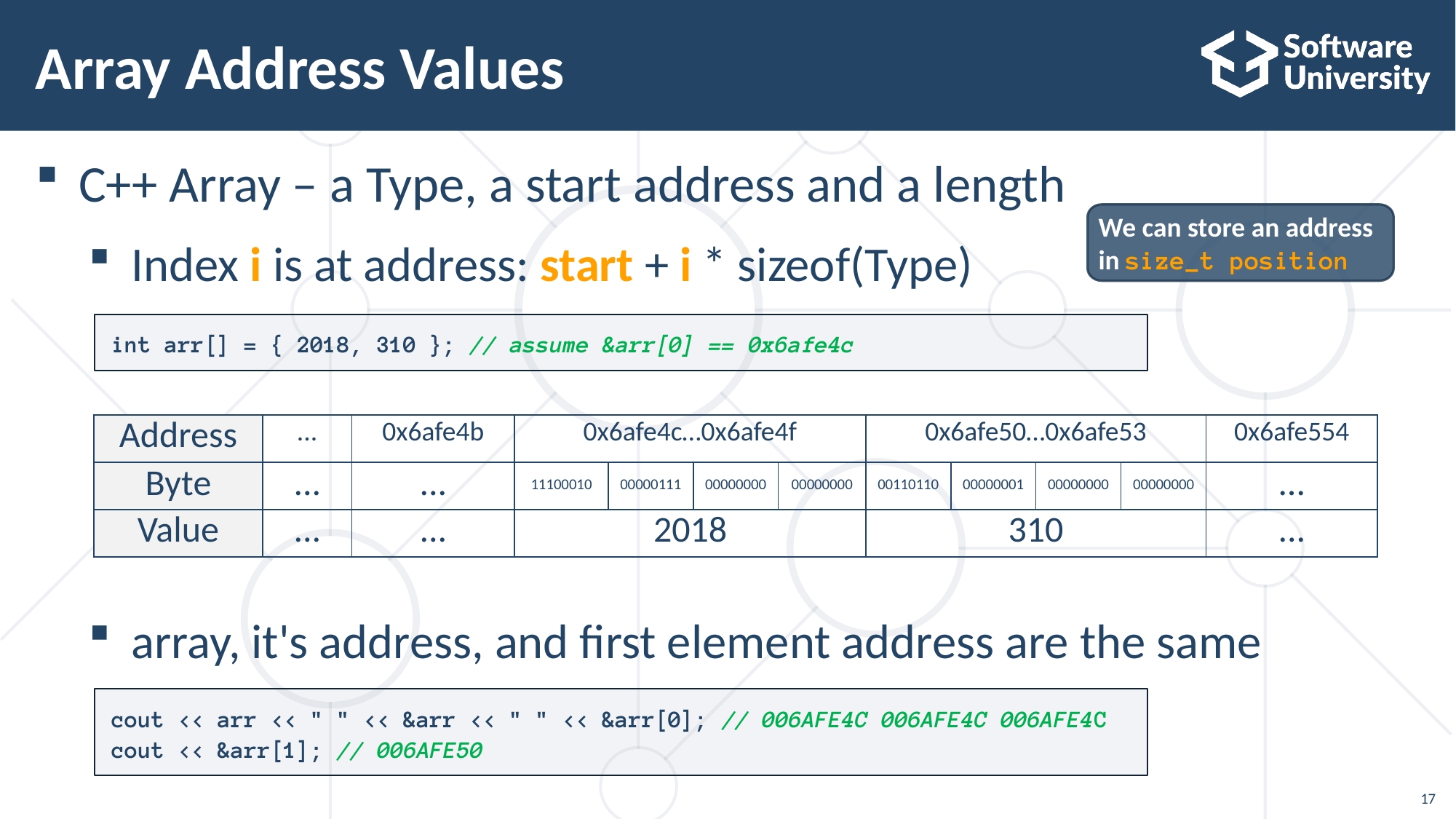

# Array Address Values
C++ Array – a Type, a start address and a length
Index i is at address: start + i * sizeof(Type)

array, it's address, and first element address are the same
We can store an address in size_t position
int arr[] = { 2018, 310 }; // assume &arr[0] == 0x6afe4c
| Address | ... | 0x6afe4b | 0x6afe4c…0x6afe4f |  |  |  | 0x6afe50…0x6afe53 |  |  |  | 0x6afe554 |
| --- | --- | --- | --- | --- | --- | --- | --- | --- | --- | --- | --- |
| Byte | ... | ... | 11100010 | 00000111 | 00000000 | 00000000 | 00110110 | 00000001 | 00000000 | 00000000 | … |
| Value | ... | ... | 2018 |  |  |  | 310 |  |  |  | ... |
cout << arr << " " << &arr << " " << &arr[0]; // 006AFE4C 006AFE4C 006AFE4C
cout << &arr[1]; // 006AFE50
17